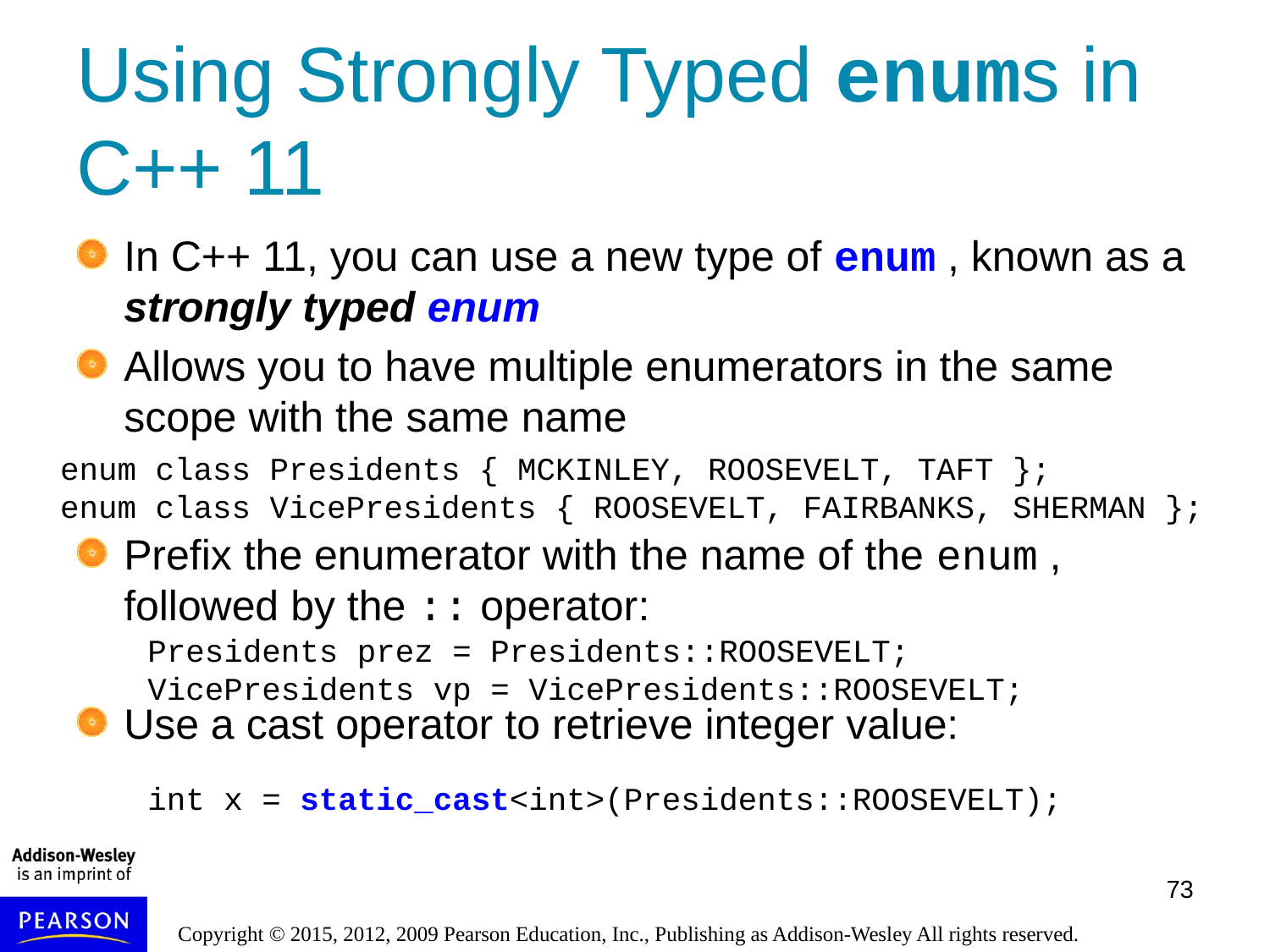

# Using Strongly Typed enums in C++ 11
In C++ 11, you can use a new type of enum , known as a strongly typed enum
Allows you to have multiple enumerators in the same scope with the same name

Prefix the enumerator with the name of the enum , followed by the :: operator:

Use a cast operator to retrieve integer value:
enum class Presidents { MCKINLEY, ROOSEVELT, TAFT };
enum class VicePresidents { ROOSEVELT, FAIRBANKS, SHERMAN };
Presidents prez = Presidents::ROOSEVELT;
VicePresidents vp = VicePresidents::ROOSEVELT;
int x = static_cast<int>(Presidents::ROOSEVELT);
73